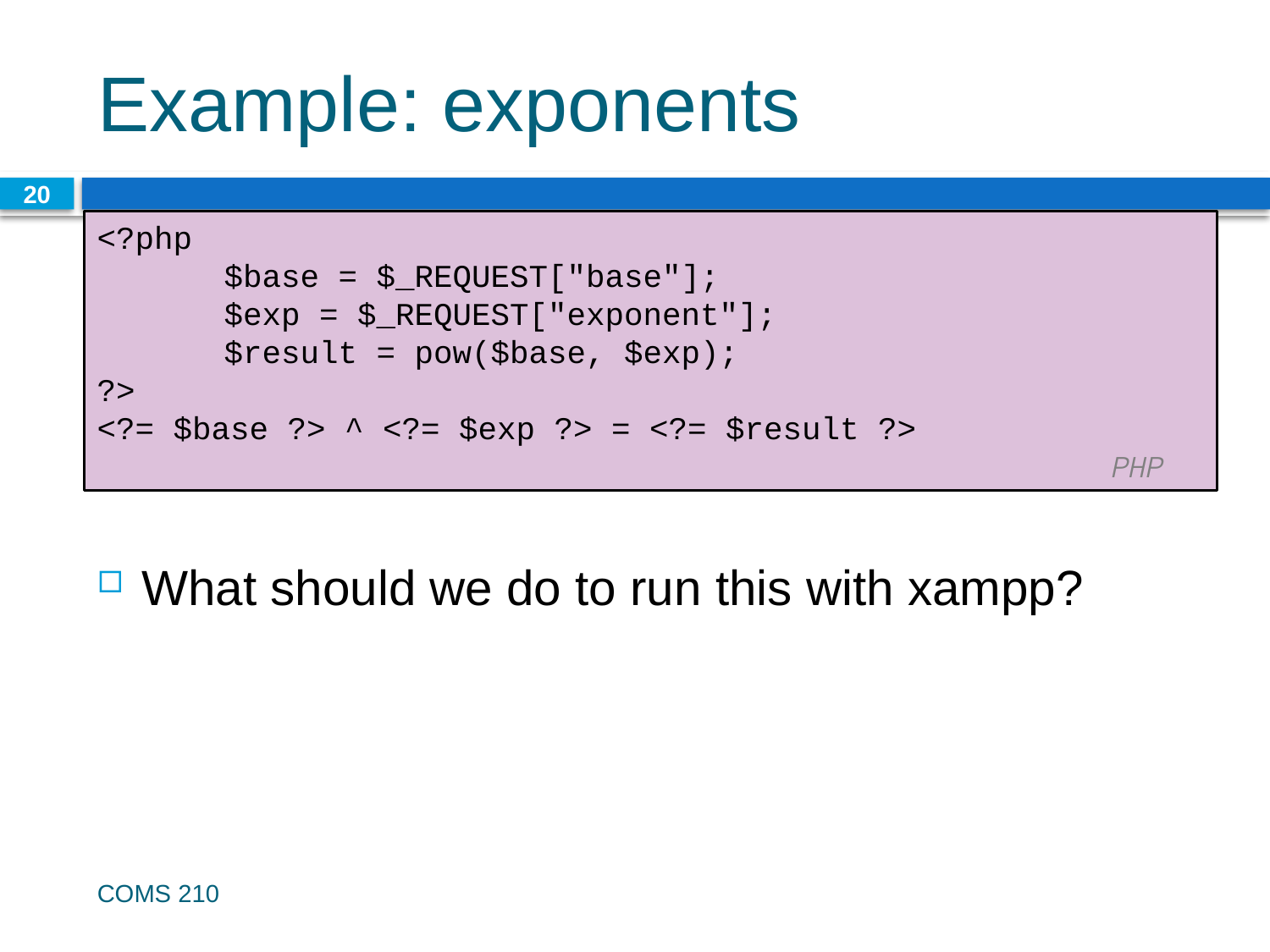

# Example: exponents
20
<?php
	$base = $_REQUEST["base"];
	$exp = $_REQUEST["exponent"];
	$result = pow($base, $exp);
?>
<?= $base ?> ^ <?= $exp ?> = <?= $result ?>							    			PHP
What should we do to run this with xampp?
COMS 210